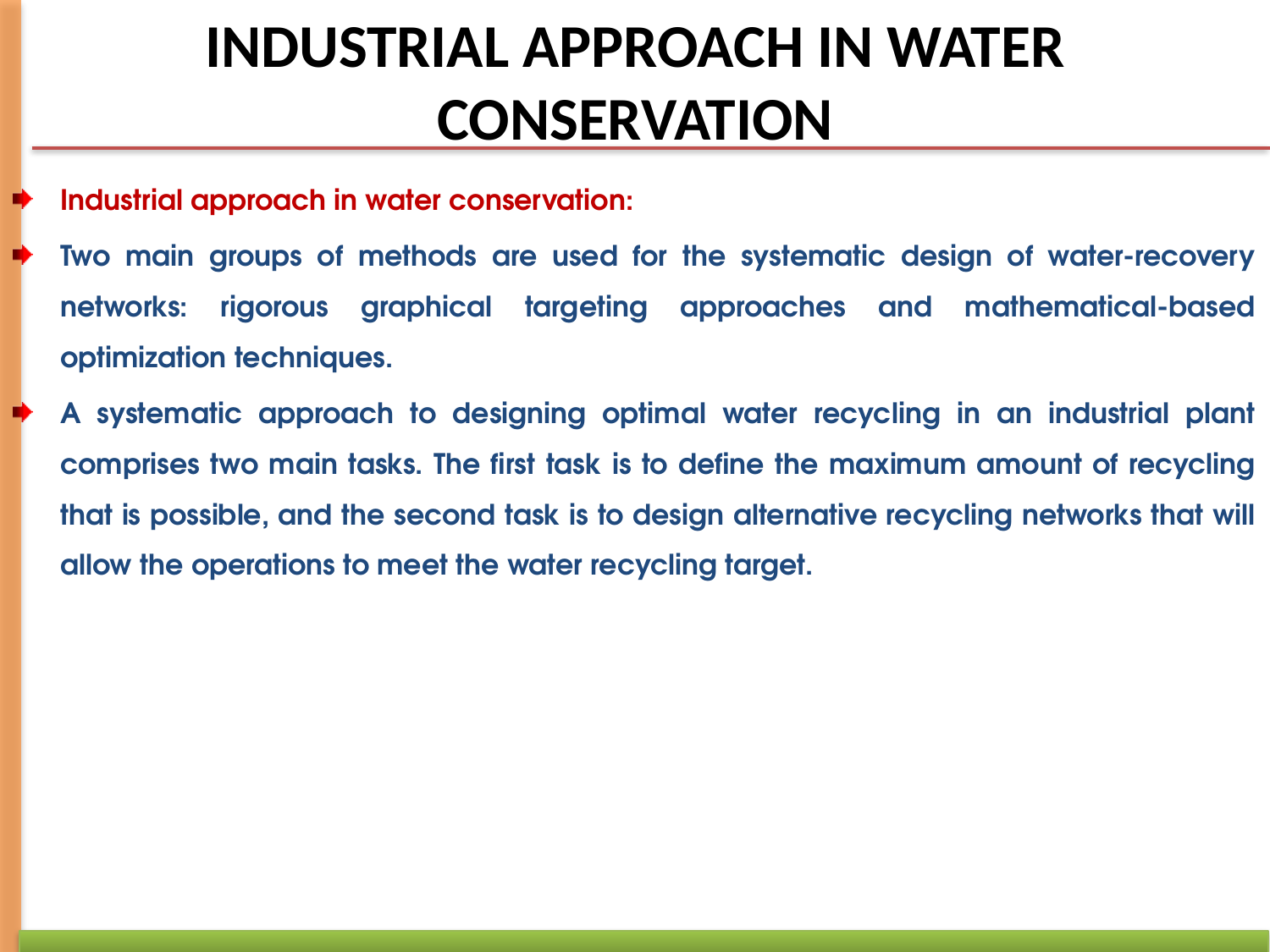

# INDUSTRIAL APPROACH IN WATER CONSERVATION
Industrial approach in water conservation:
Two main groups of methods are used for the systematic design of water-recovery networks: rigorous graphical targeting approaches and mathematical-based optimization techniques.
A systematic approach to designing optimal water recycling in an industrial plant comprises two main tasks. The first task is to define the maximum amount of recycling that is possible, and the second task is to design alternative recycling networks that will allow the operations to meet the water recycling target.